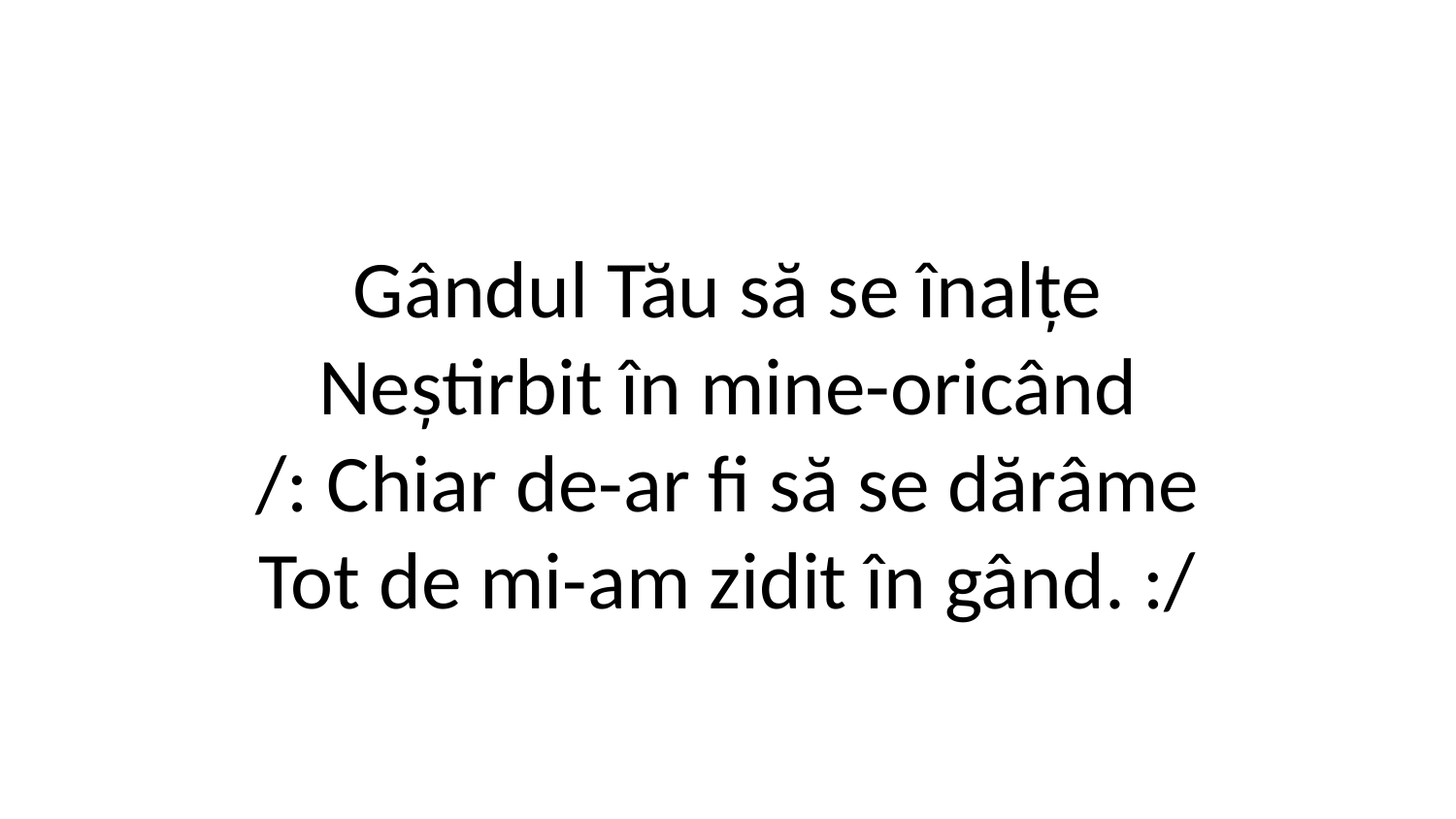

Gândul Tău să se înalțe
Neștirbit în mine-oricând
/: Chiar de-ar fi să se dărâme
Tot de mi-am zidit în gând. :/